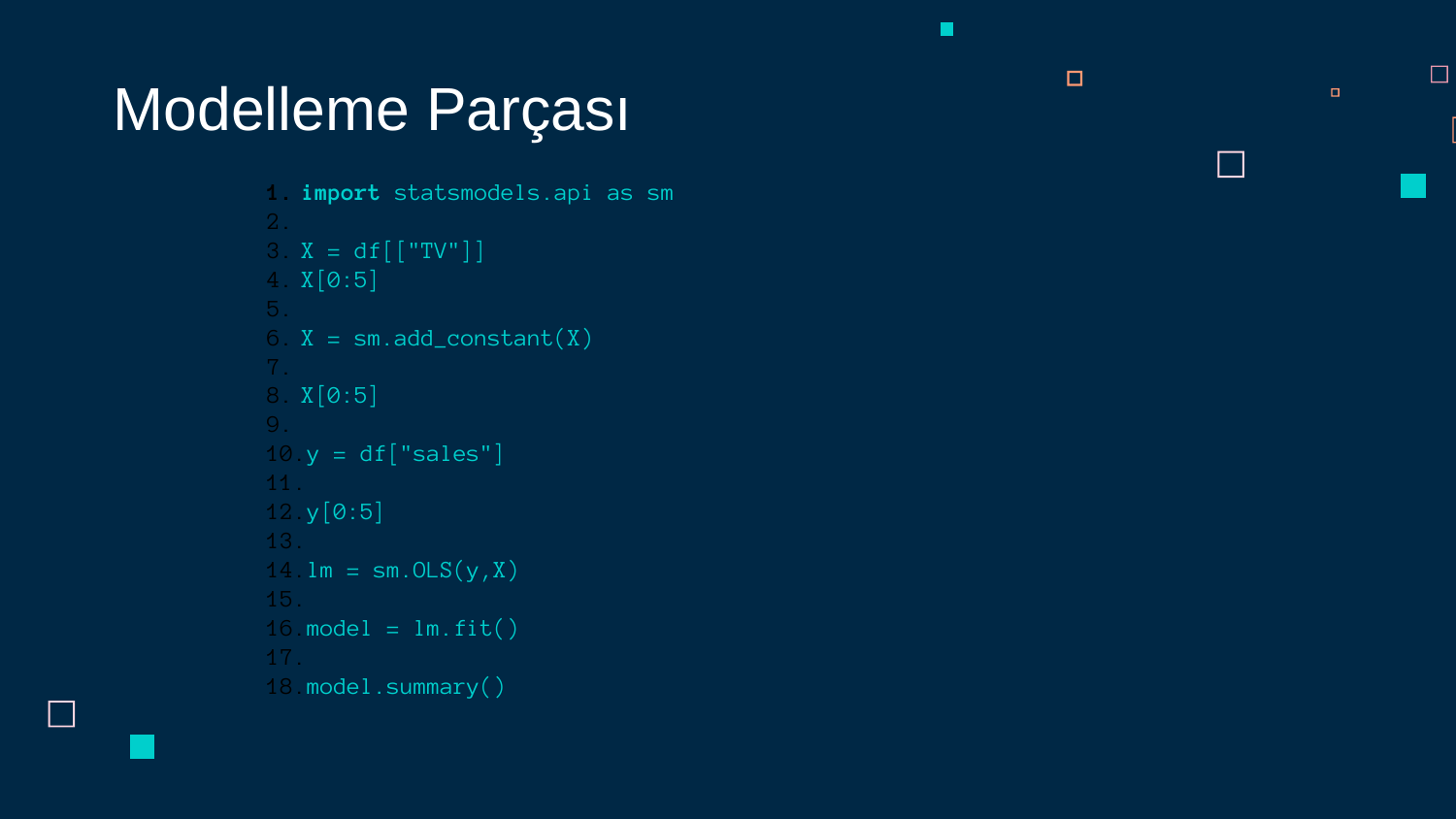

Modelleme Parçası
import statsmodels.api as sm

X = df[["TV"]]
X[0:5]

X = sm.add_constant(X)

X[0:5]

y = df["sales"]

y[0:5]

lm = sm.OLS(y,X)

model = lm.fit()

model.summary()